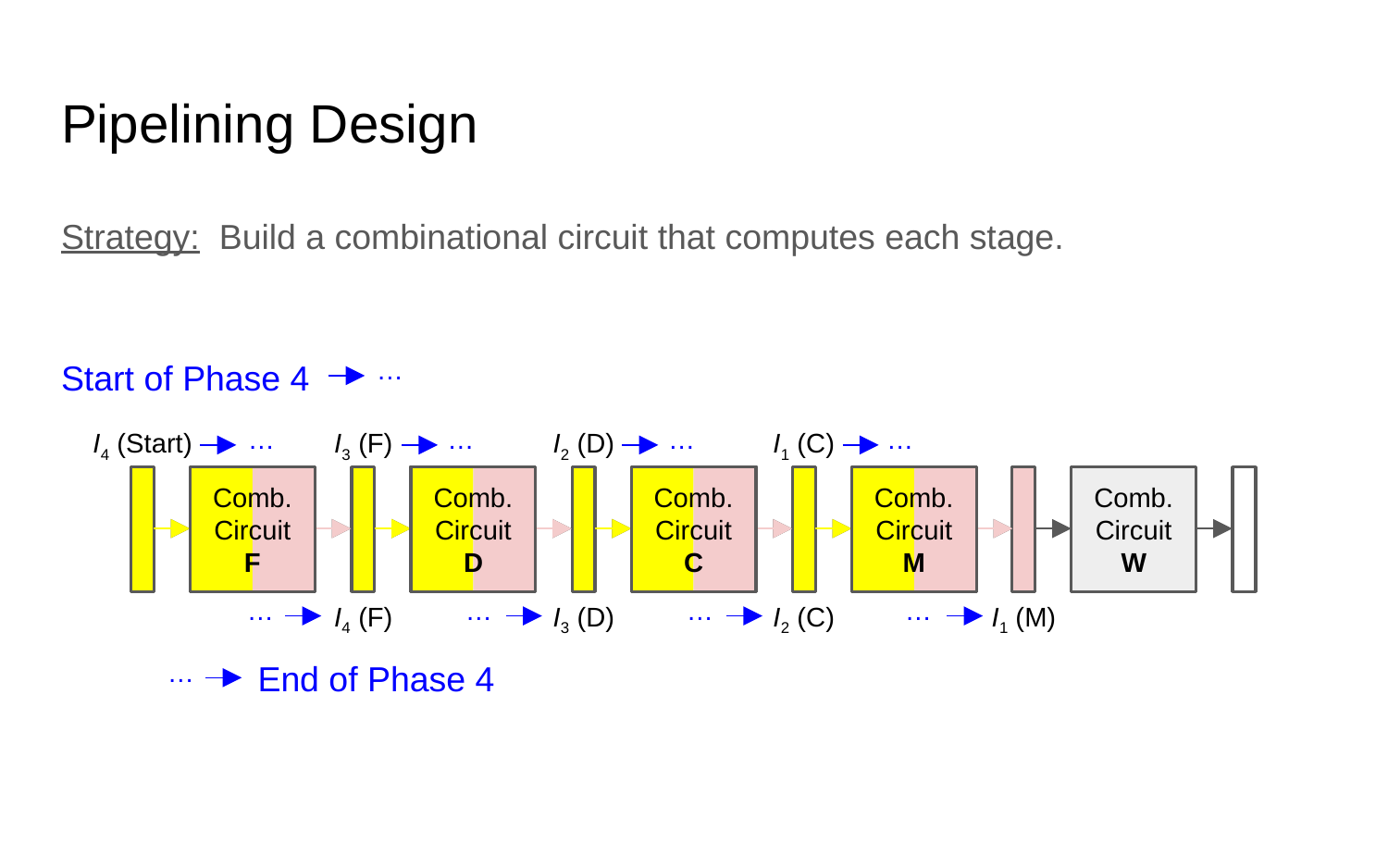

# Pipelining Design
Strategy:  Build a combinational circuit that computes each stage.
…
Start of Phase 4
…
…
…
…
I4 (Start)
I3 (F)
I2 (D)
I1 (C)

Comb.
Circuit
F

Comb.
Circuit
D

Comb.
Circuit
C

Comb.
Circuit
M

Comb.
Circuit
W

…
…
…
…
I4 (F)
I3 (D)
I2 (C)
I1 (M)
…
End of Phase 4